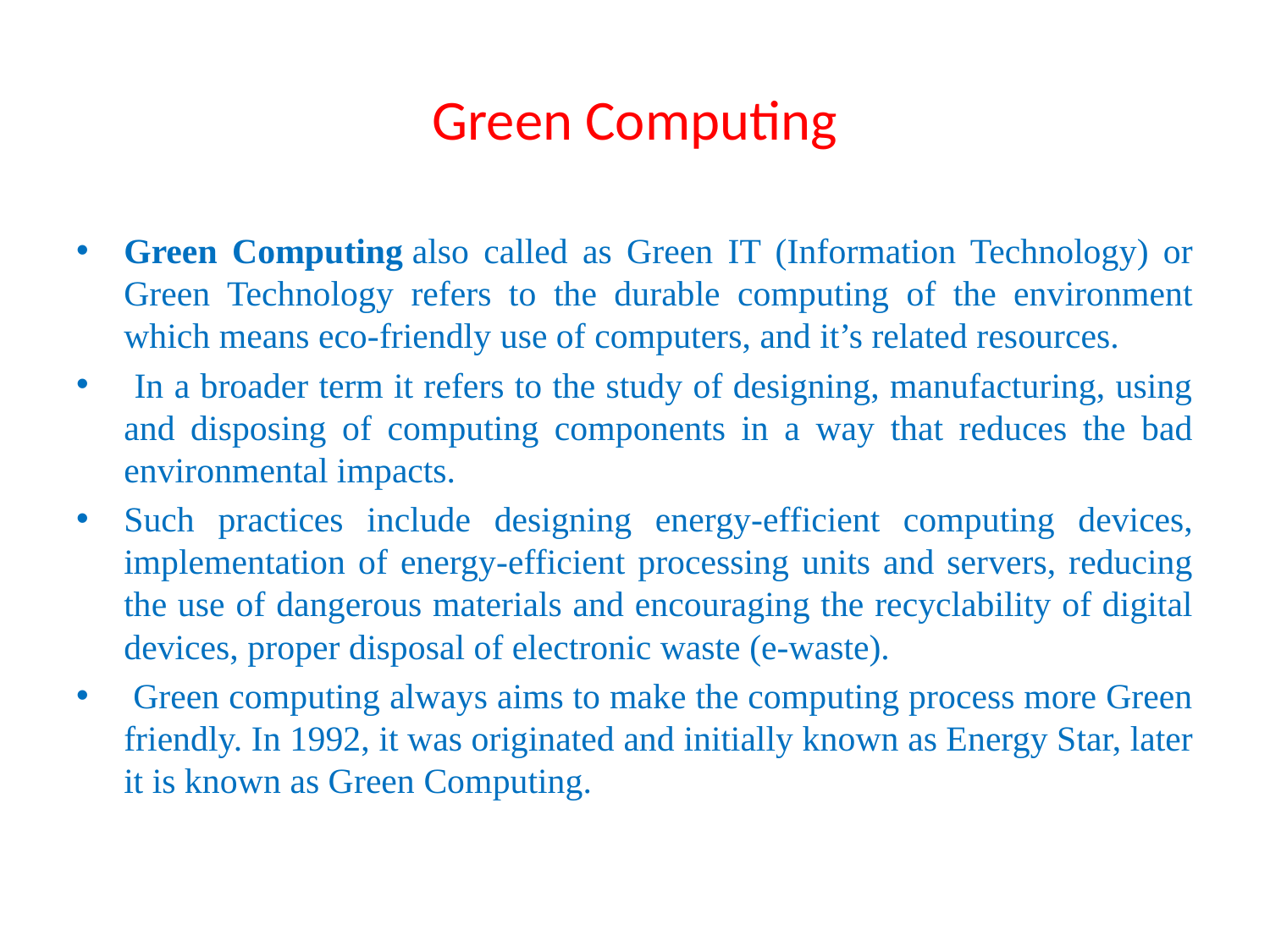

# Green Computing
Green Computing also called as Green IT (Information Technology) or Green Technology refers to the durable computing of the environment which means eco-friendly use of computers, and it’s related resources.
 In a broader term it refers to the study of designing, manufacturing, using and disposing of computing components in a way that reduces the bad environmental impacts.
Such practices include designing energy-efficient computing devices, implementation of energy-efficient processing units and servers, reducing the use of dangerous materials and encouraging the recyclability of digital devices, proper disposal of electronic waste (e-waste).
 Green computing always aims to make the computing process more Green friendly. In 1992, it was originated and initially known as Energy Star, later it is known as Green Computing.